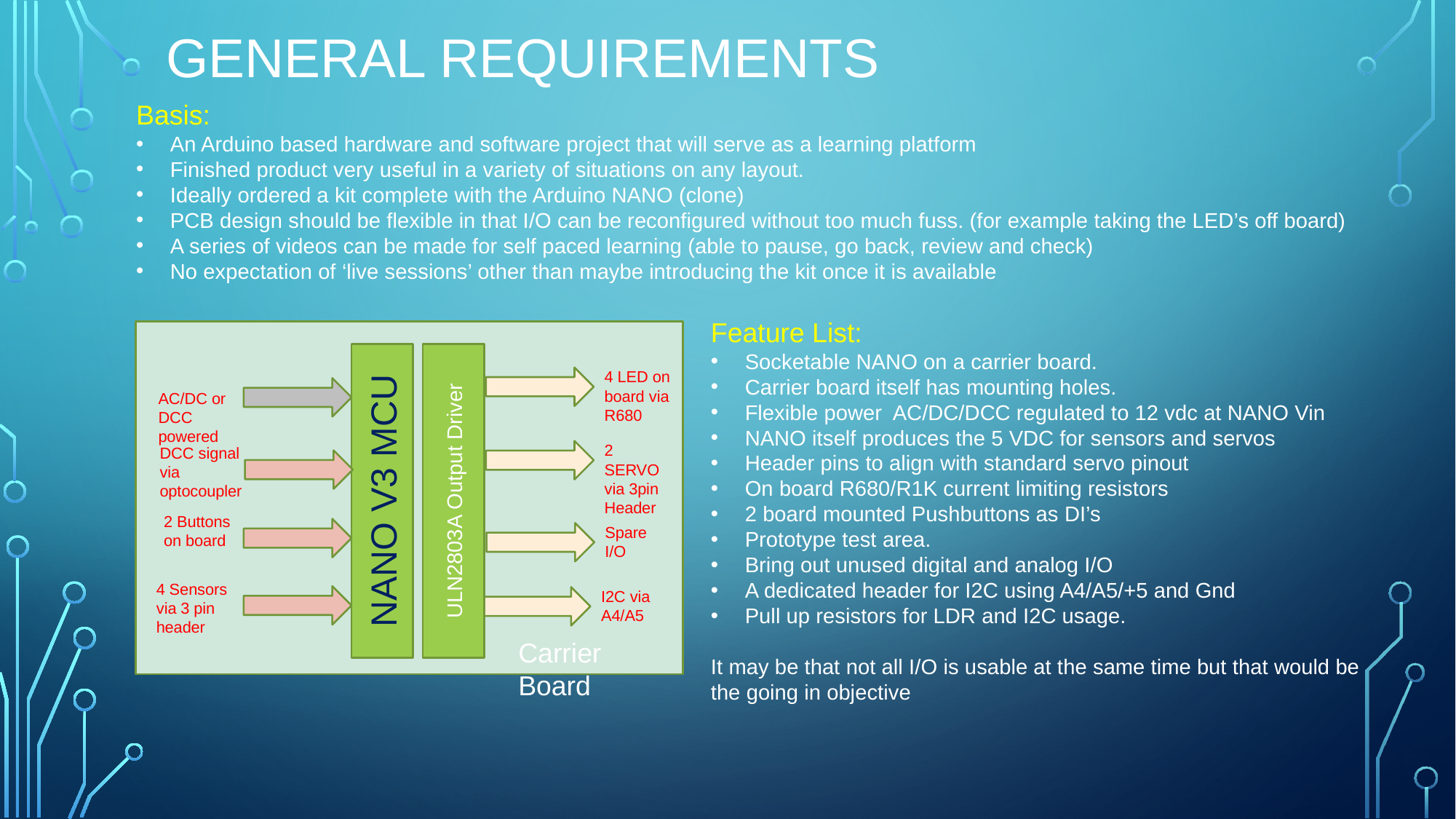

# General Requirements
Basis:
An Arduino based hardware and software project that will serve as a learning platform
Finished product very useful in a variety of situations on any layout.
Ideally ordered a kit complete with the Arduino NANO (clone)
PCB design should be flexible in that I/O can be reconfigured without too much fuss. (for example taking the LED’s off board)
A series of videos can be made for self paced learning (able to pause, go back, review and check)
No expectation of ‘live sessions’ other than maybe introducing the kit once it is available
Feature List:
Socketable NANO on a carrier board.
Carrier board itself has mounting holes.
Flexible power  AC/DC/DCC regulated to 12 vdc at NANO Vin
NANO itself produces the 5 VDC for sensors and servos
Header pins to align with standard servo pinout
On board R680/R1K current limiting resistors
2 board mounted Pushbuttons as DI’s
Prototype test area.
Bring out unused digital and analog I/O
A dedicated header for I2C using A4/A5/+5 and Gnd
Pull up resistors for LDR and I2C usage.

It may be that not all I/O is usable at the same time but that would be the going in objective

4 LED on board via R680

AC/DC or DCC powered
2 SERVO via 3pin Header

DCC signal via optocoupler

ULN2803A Output Driver
NANO V3 MCU
2 Buttons on board

4 Sensors via 3 pin header

I2C via A4/A5

Carrier Board
Spare I/O